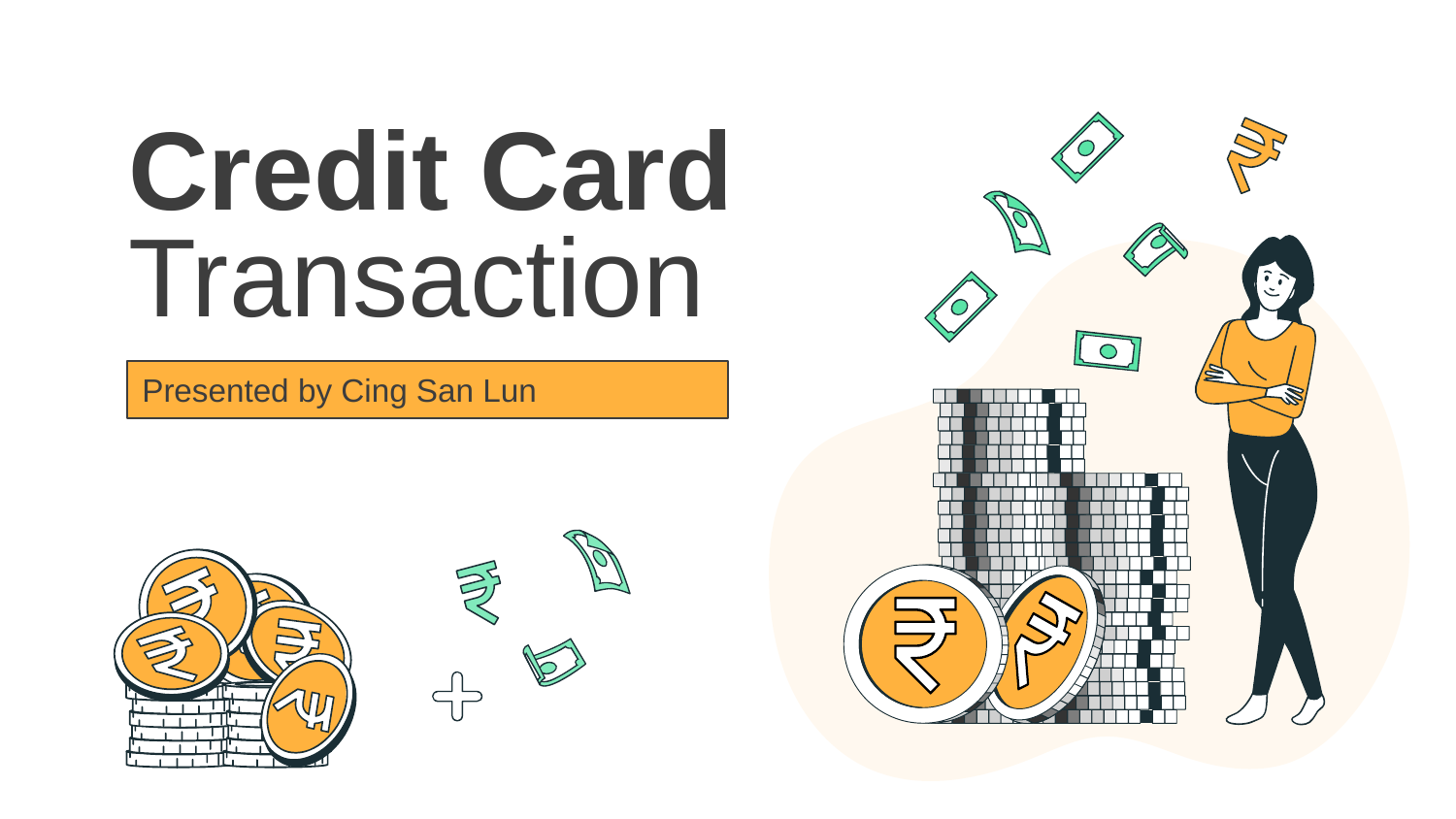

# Credit Card Transaction

Presented by Cing San Lun